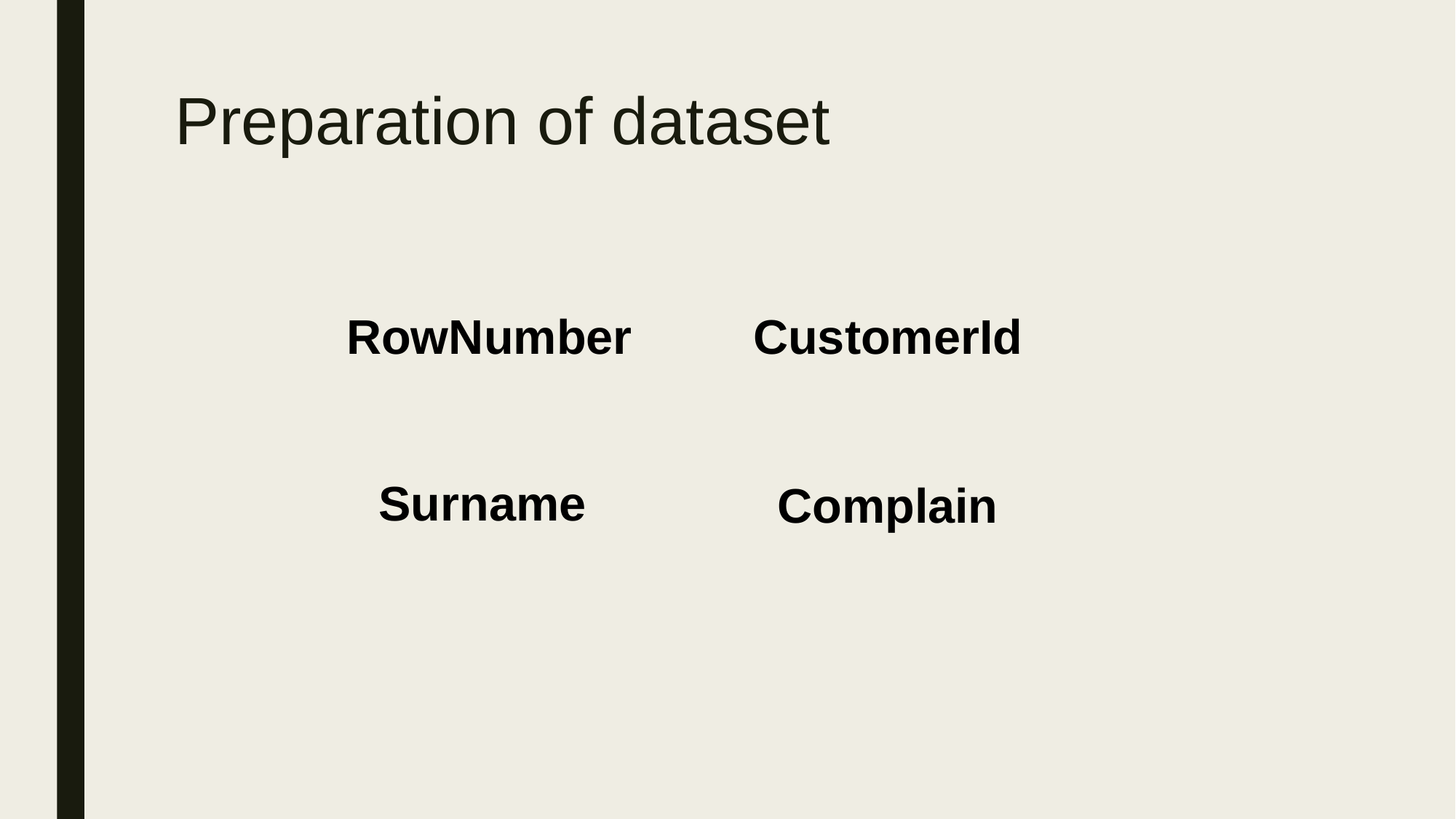

# Preparation of dataset
RowNumber
CustomerId
Surname
Complain